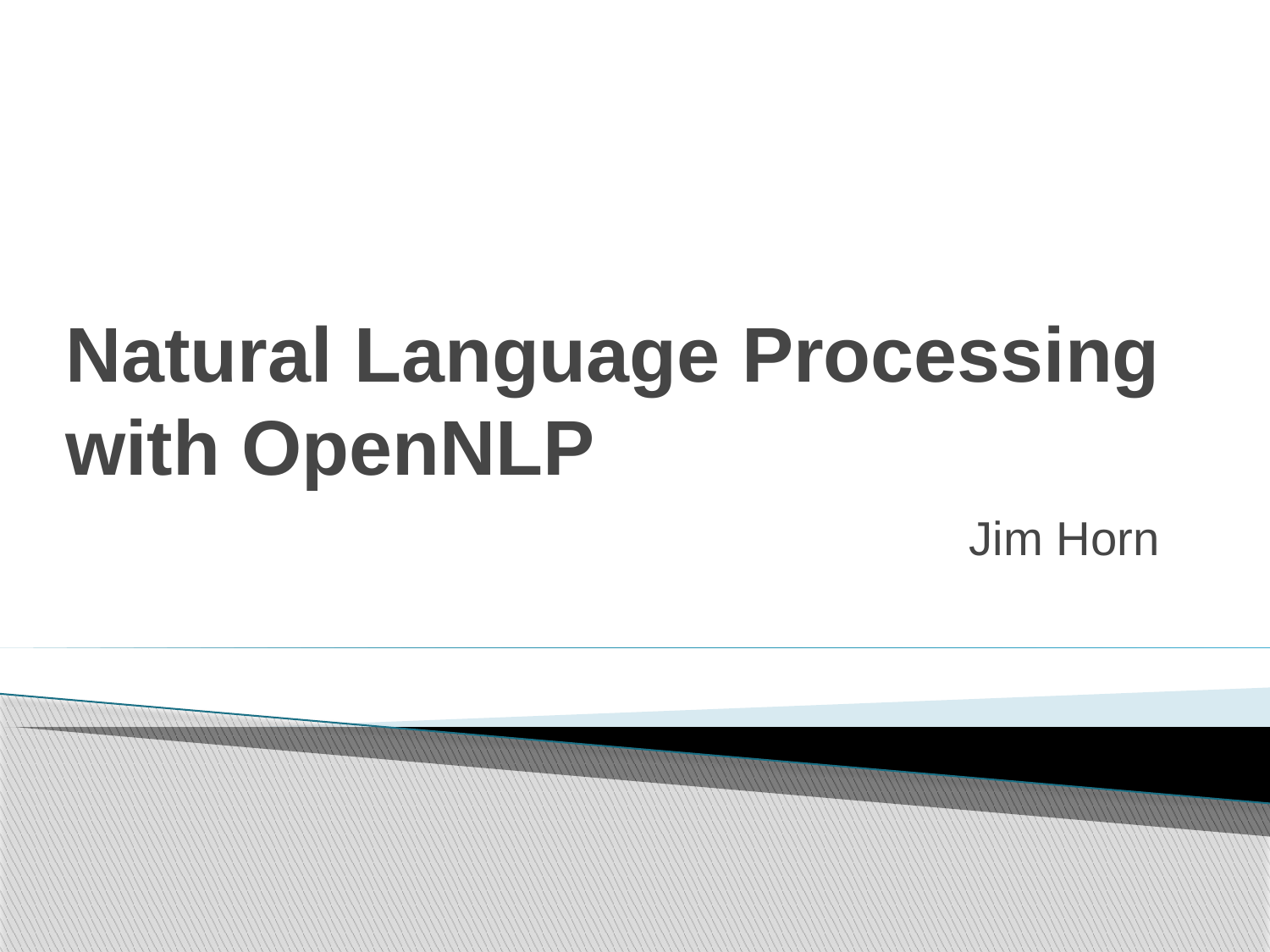

# Natural Language Processing with OpenNLP
Jim Horn